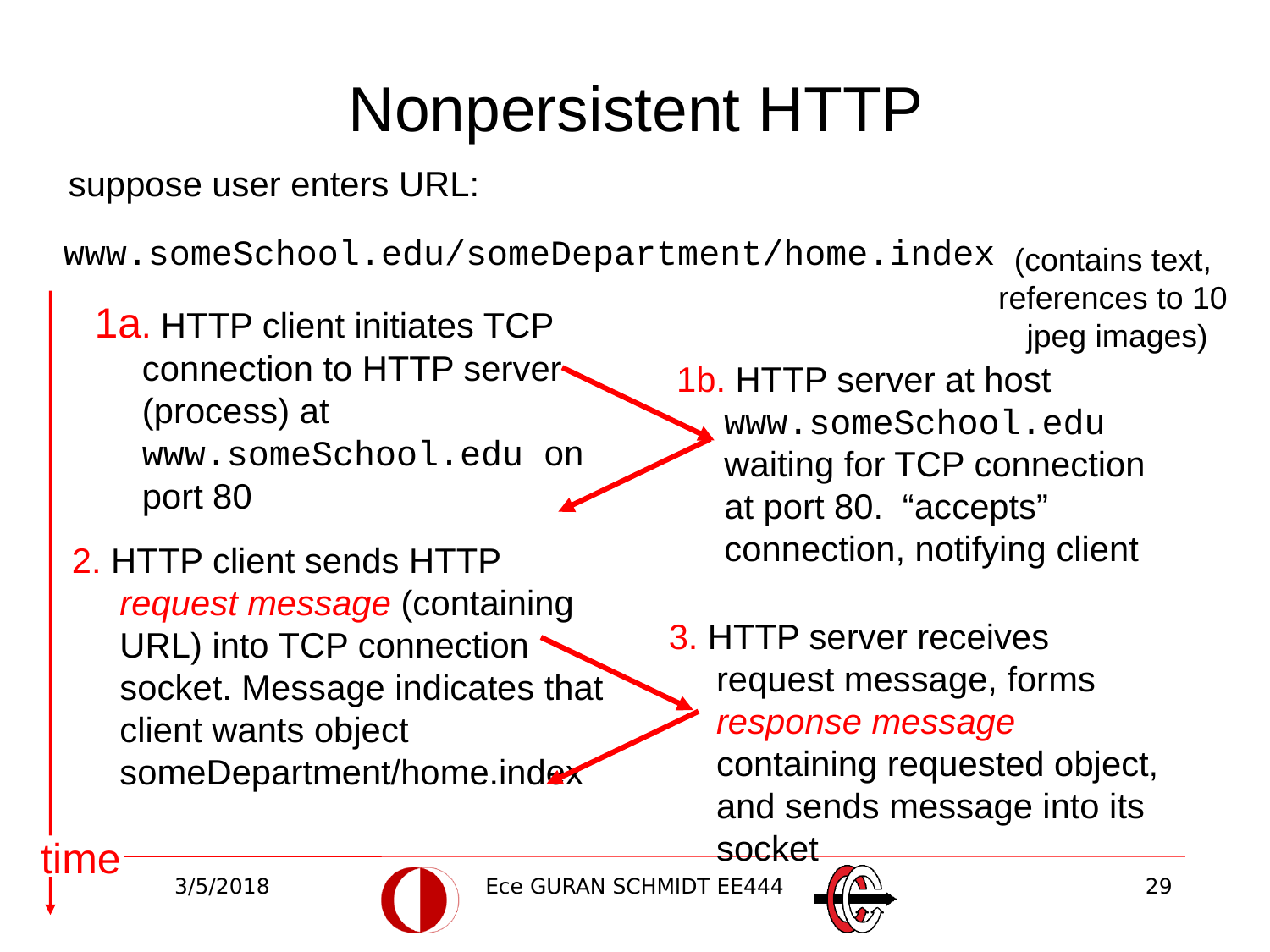

Nonpersistent HTTP
suppose user enters URL:
www.someSchool.edu/someDepartment/home.index
(contains text,
references to 10
jpeg images)
1a. HTTP client initiates TCP connection to HTTP server (process) at www.someSchool.edu on port 80

1b. HTTP server at host www.someSchool.edu waiting for TCP connection at port 80.  “accepts” connection, notifying client

2. HTTP client sends HTTP request message (containing URL) into TCP connection socket. Message indicates that client wants object someDepartment/home.index
3. HTTP server receives request message, forms response message containing requested object, and sends message into its socket

time

3/5/2018
Ece GURAN SCHMIDT EE444
29